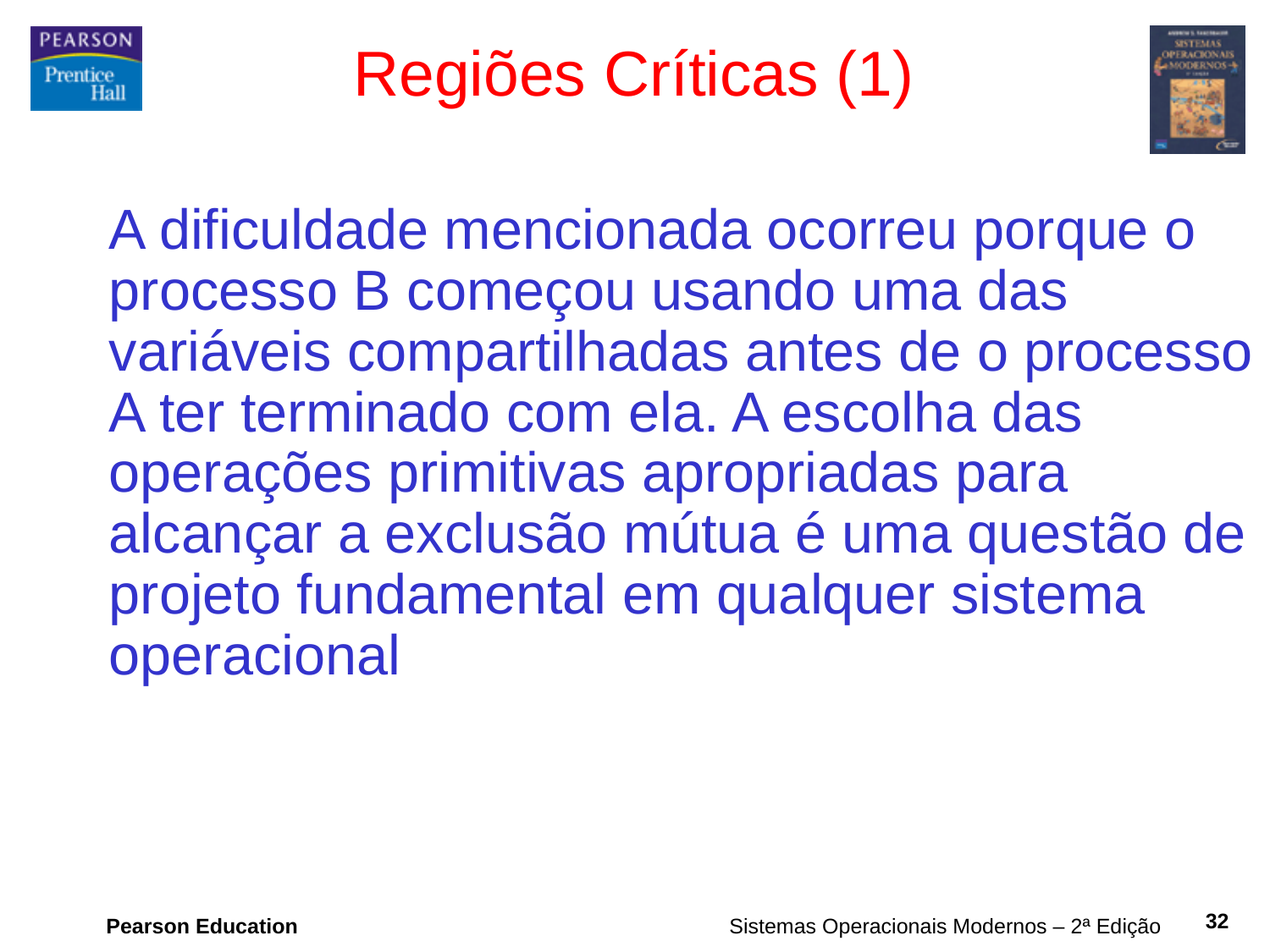

# Regiões Críticas (1)
	A dificuldade mencionada ocorreu porque o processo B começou usando uma das variáveis compartilhadas antes de o processo A ter terminado com ela. A escolha das operações primitivas apropriadas para alcançar a exclusão mútua é uma questão de projeto fundamental em qualquer sistema operacional
32